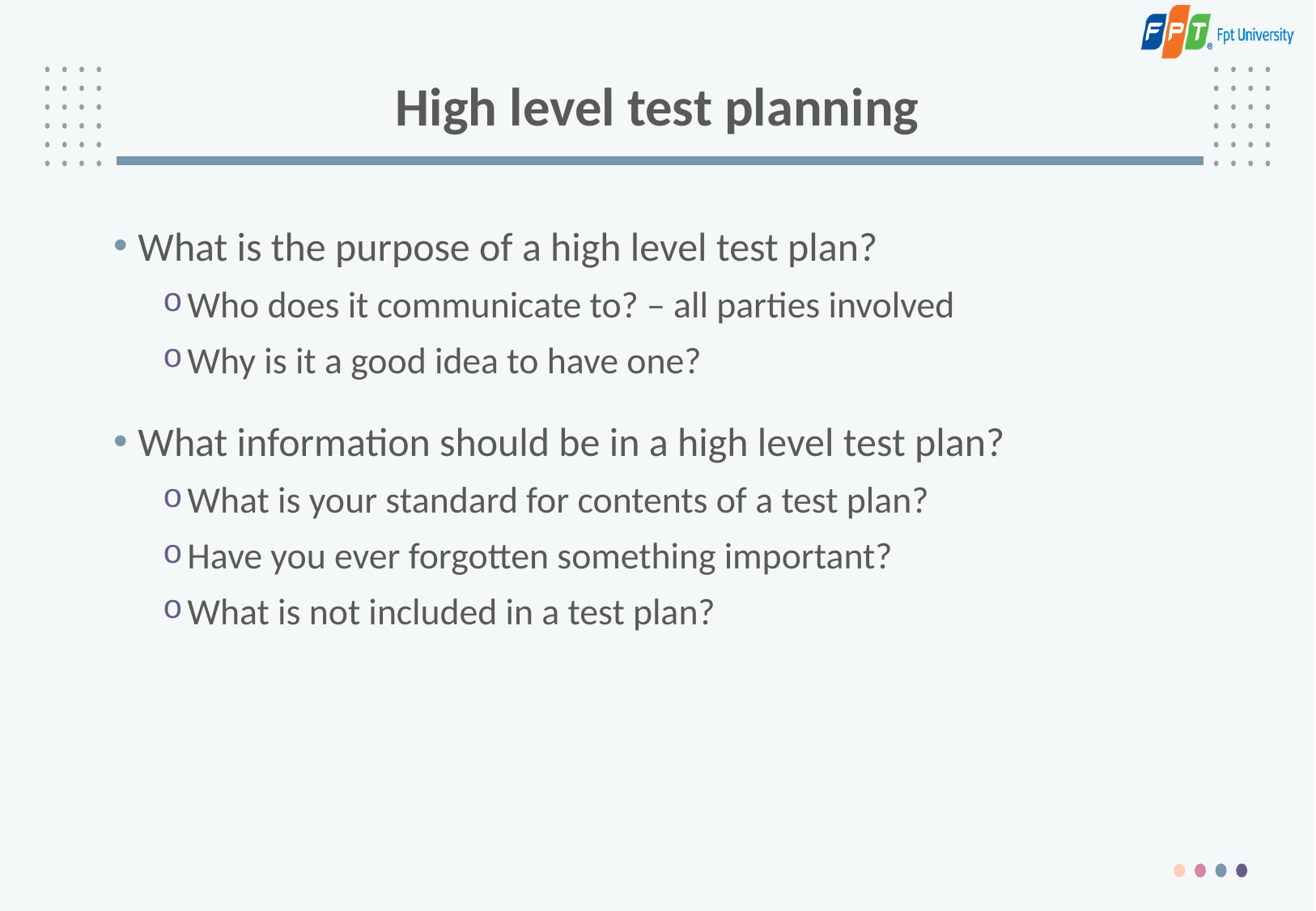

# High level test planning
What is the purpose of a high level test plan?
Who does it communicate to? – all parties involved
Why is it a good idea to have one?
What information should be in a high level test plan?
What is your standard for contents of a test plan?
Have you ever forgotten something important?
What is not included in a test plan?